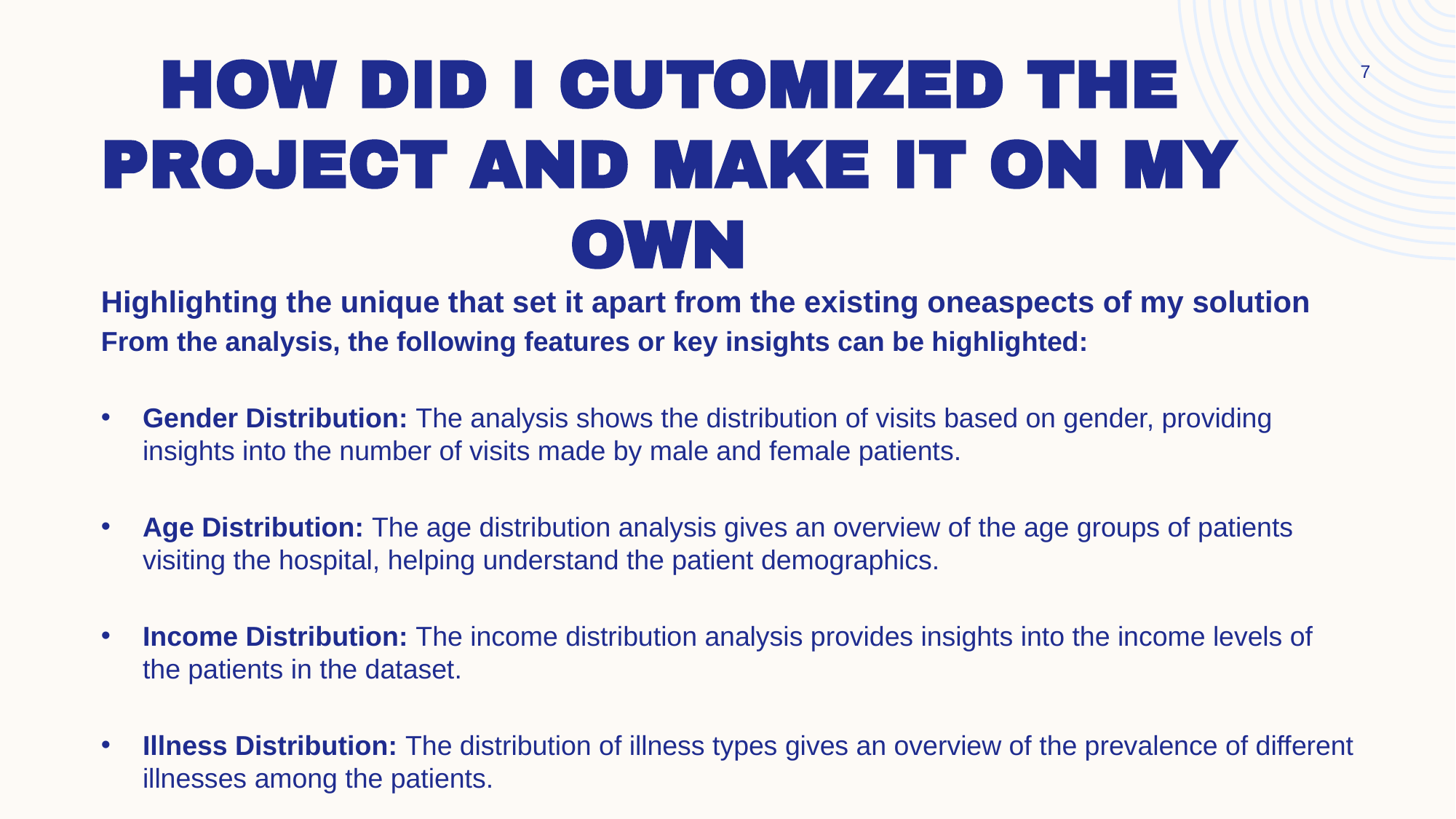

# HOW DID I CUTOMIZED THE PROJECT AND MAKE IT ON MY OWN
7
Highlighting the unique that set it apart from the existing oneaspects of my solution
From the analysis, the following features or key insights can be highlighted:

Gender Distribution: The analysis shows the distribution of visits based on gender, providing insights into the number of visits made by male and female patients.

Age Distribution: The age distribution analysis gives an overview of the age groups of patients visiting the hospital, helping understand the patient demographics.

Income Distribution: The income distribution analysis provides insights into the income levels of the patients in the dataset.

Illness Distribution: The distribution of illness types gives an overview of the prevalence of different illnesses among the patients.